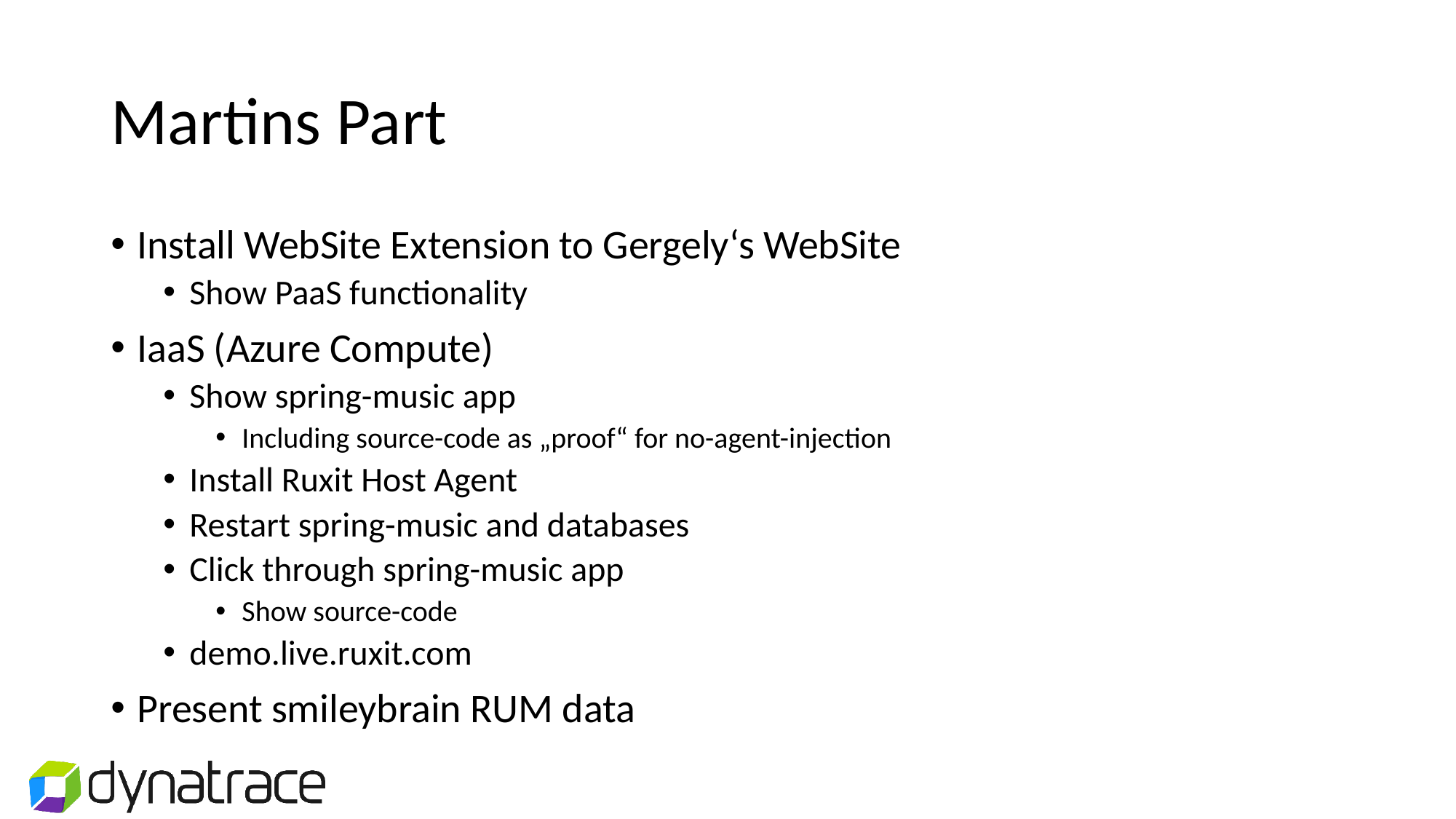

# Martins Part
Install WebSite Extension to Gergely‘s WebSite
Show PaaS functionality
IaaS (Azure Compute)
Show spring-music app
Including source-code as „proof“ for no-agent-injection
Install Ruxit Host Agent
Restart spring-music and databases
Click through spring-music app
Show source-code
demo.live.ruxit.com
Present smileybrain RUM data